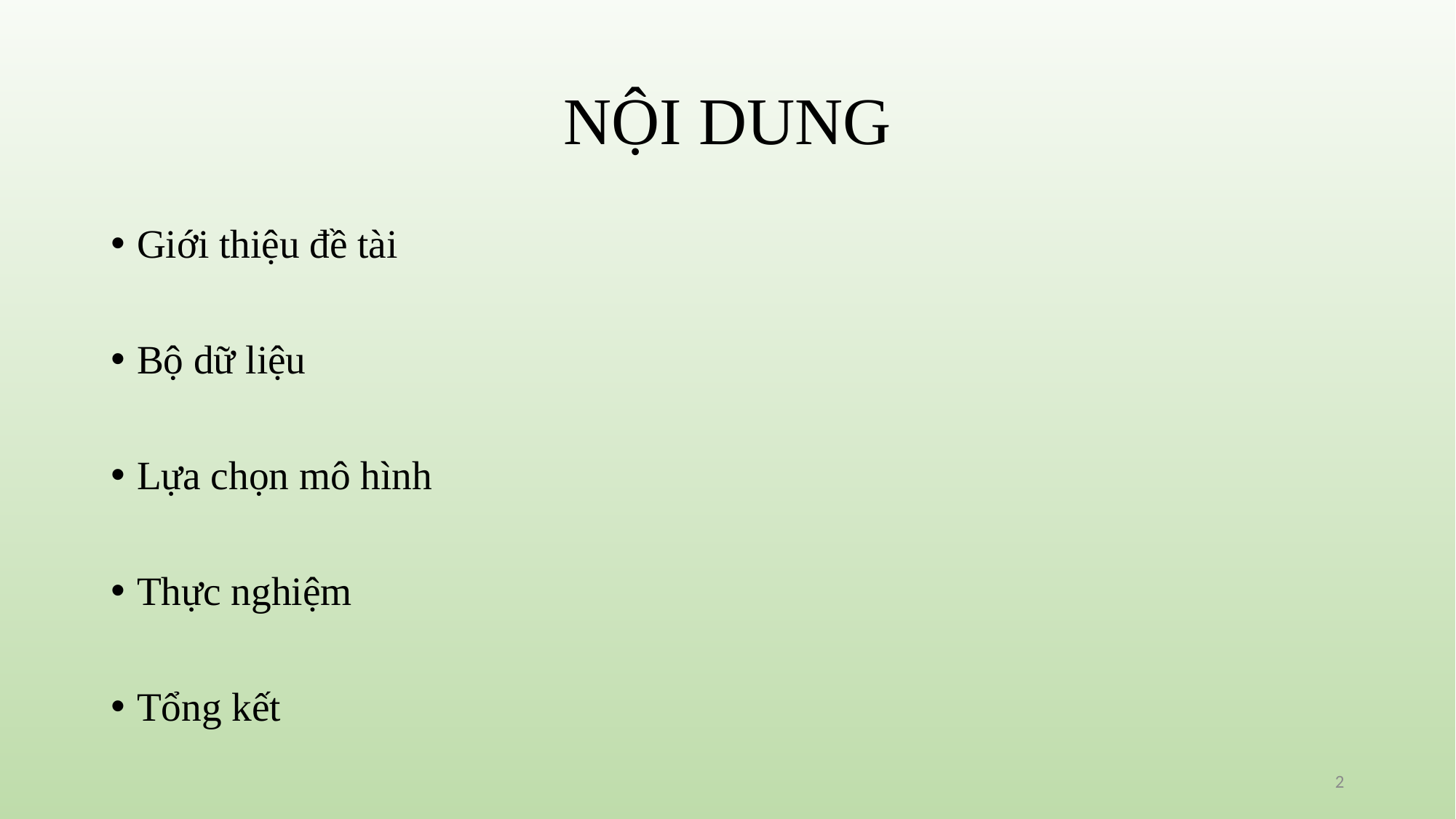

# NỘI DUNG
Giới thiệu đề tài

Bộ dữ liệu

Lựa chọn mô hình

Thực nghiệm

Tổng kết

2